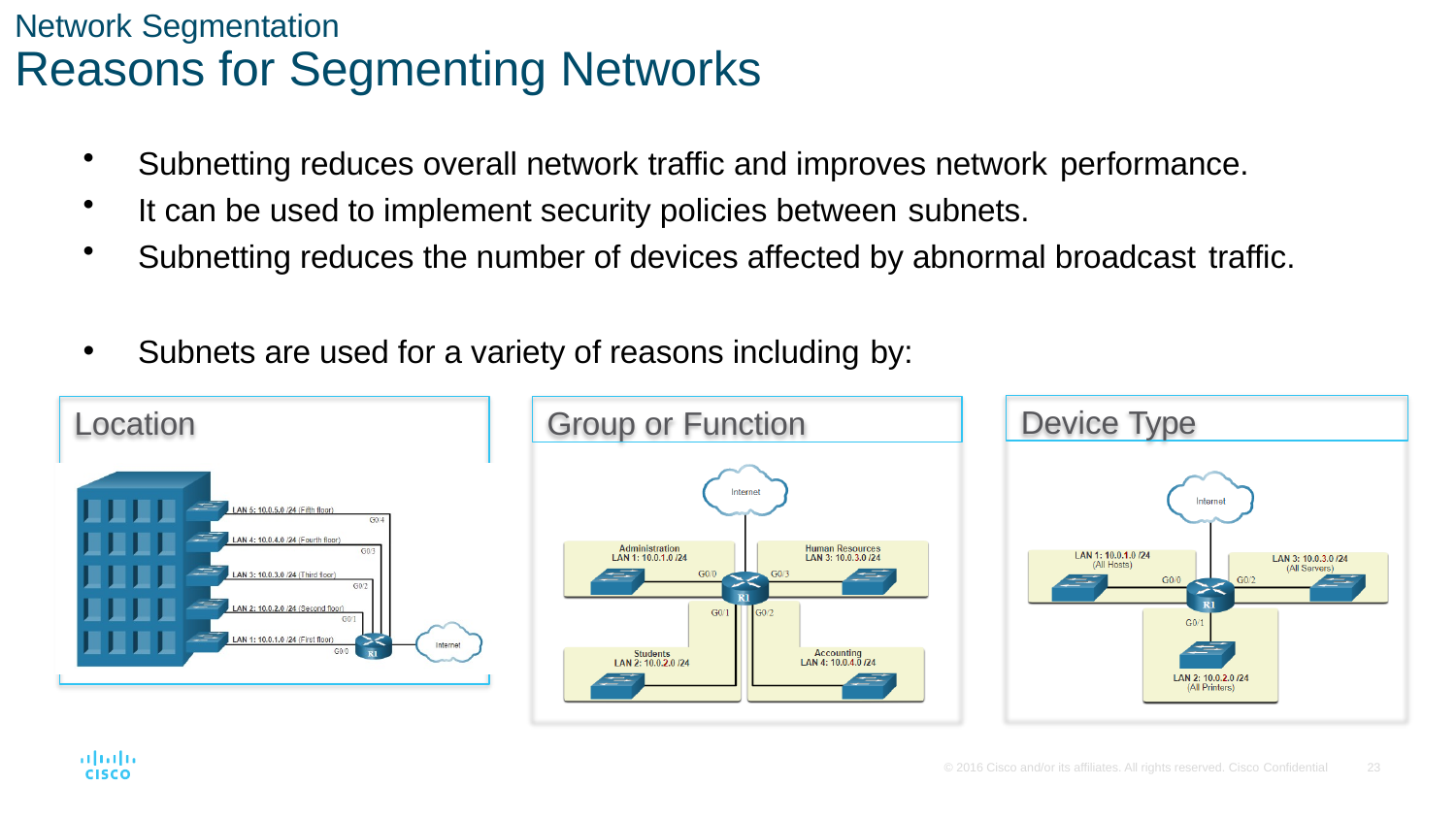

# Network Segmentation
Reasons for Segmenting Networks
Subnetting reduces overall network traffic and improves network performance.
It can be used to implement security policies between subnets.
Subnetting reduces the number of devices affected by abnormal broadcast traffic.

Subnets are used for a variety of reasons including by:

Device Type
Group or Function
Location

© 2016 Cisco and/or its affiliates. All rights reserved. Cisco Confidential
23